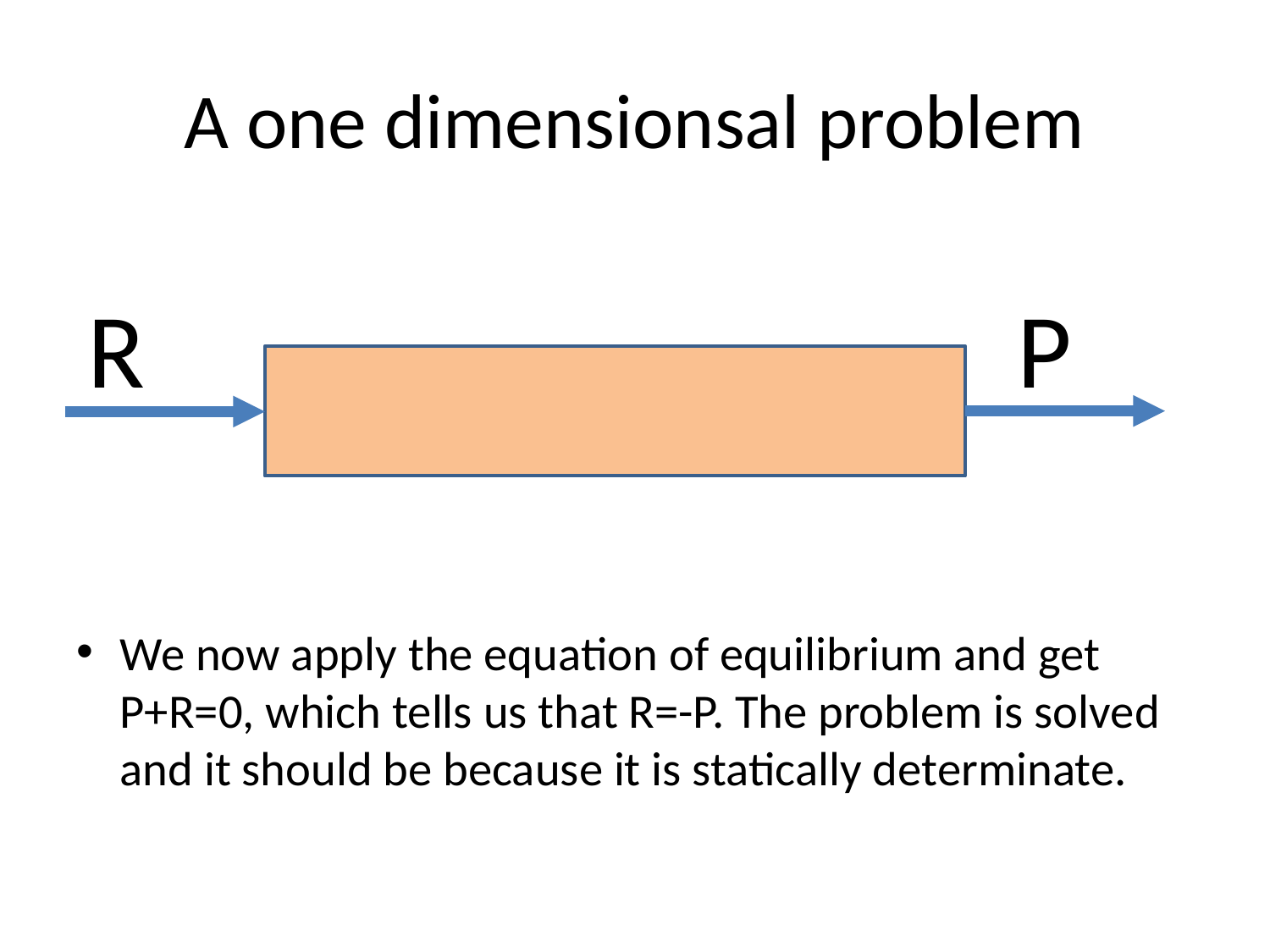

# A one dimensionsal problem
R
P

We now apply the equation of equilibrium and get P+R=0, which tells us that R=-P. The problem is solved and it should be because it is statically determinate.